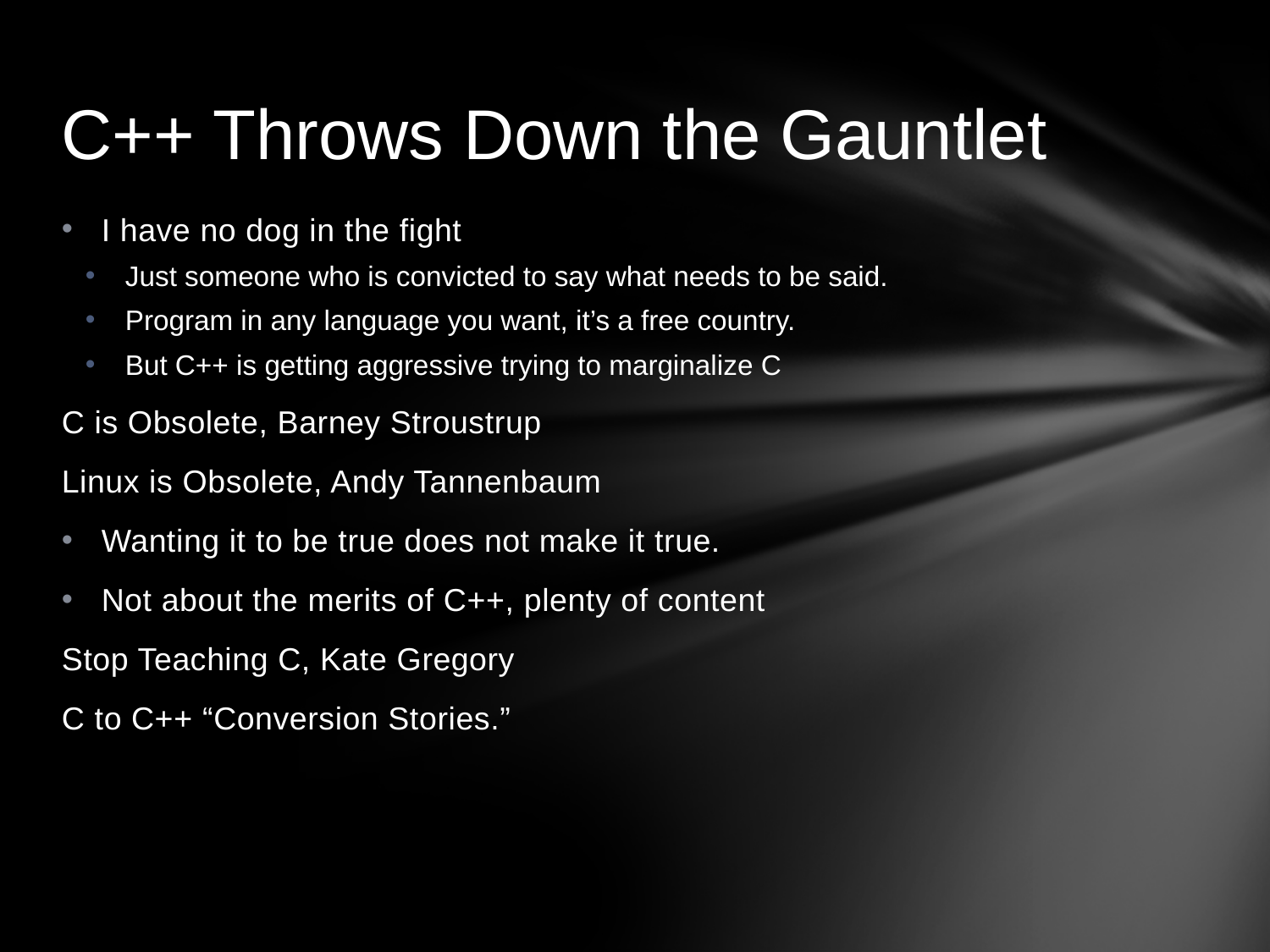

# C++ Throws Down the Gauntlet
I have no dog in the fight
Just someone who is convicted to say what needs to be said.
Program in any language you want, it’s a free country.
But C++ is getting aggressive trying to marginalize C
C is Obsolete, Barney Stroustrup
Linux is Obsolete, Andy Tannenbaum
Wanting it to be true does not make it true.
Not about the merits of C++, plenty of content
Stop Teaching C, Kate Gregory
C to C++ “Conversion Stories.”